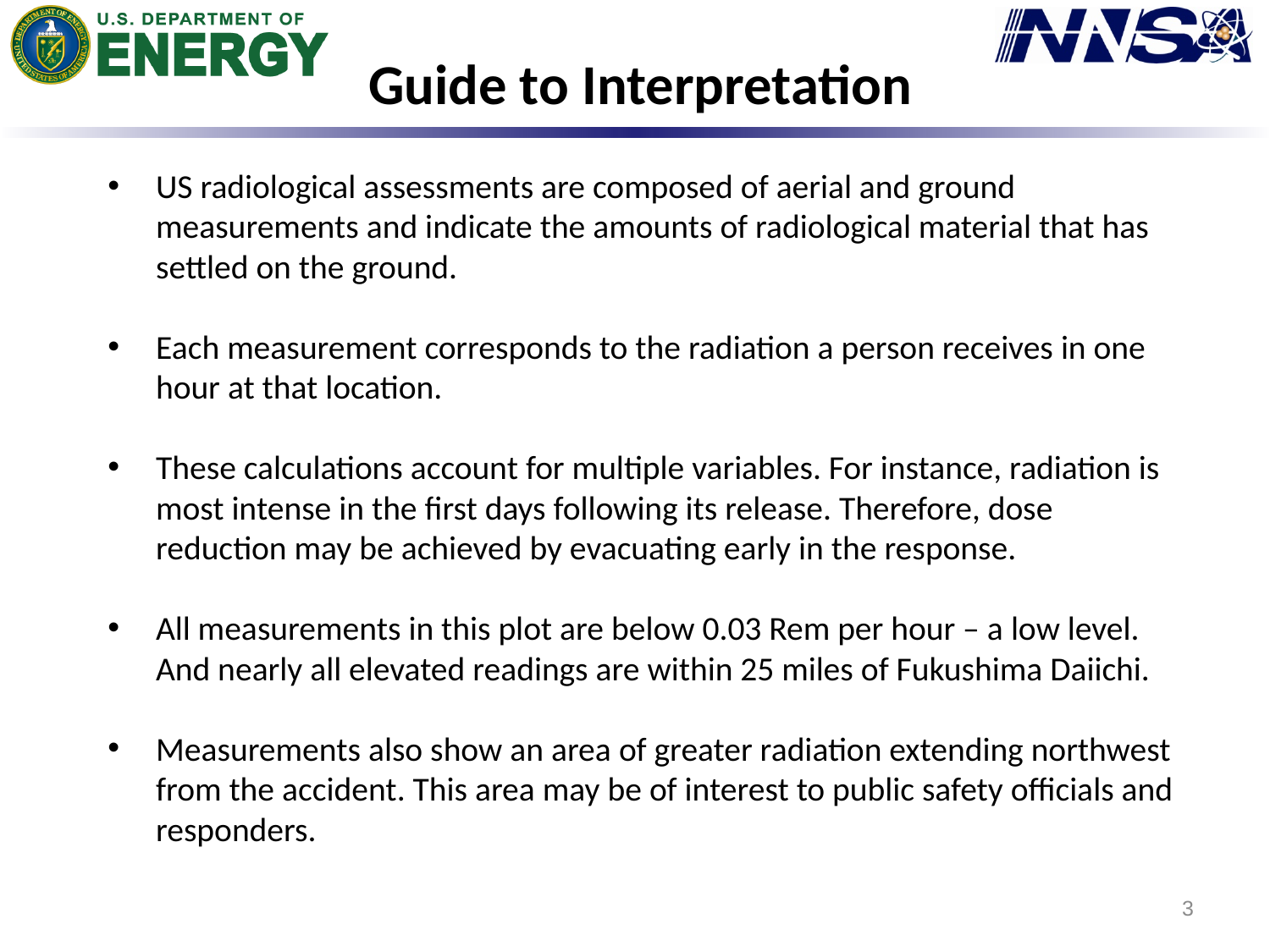

Guide to Interpretation
US radiological assessments are composed of aerial and ground measurements and indicate the amounts of radiological material that has settled on the ground.

Each measurement corresponds to the radiation a person receives in one hour at that location.

These calculations account for multiple variables. For instance, radiation is most intense in the first days following its release. Therefore, dose reduction may be achieved by evacuating early in the response.

All measurements in this plot are below 0.03 Rem per hour – a low level. And nearly all elevated readings are within 25 miles of Fukushima Daiichi.

Measurements also show an area of greater radiation extending northwest from the accident. This area may be of interest to public safety officials and responders.

3